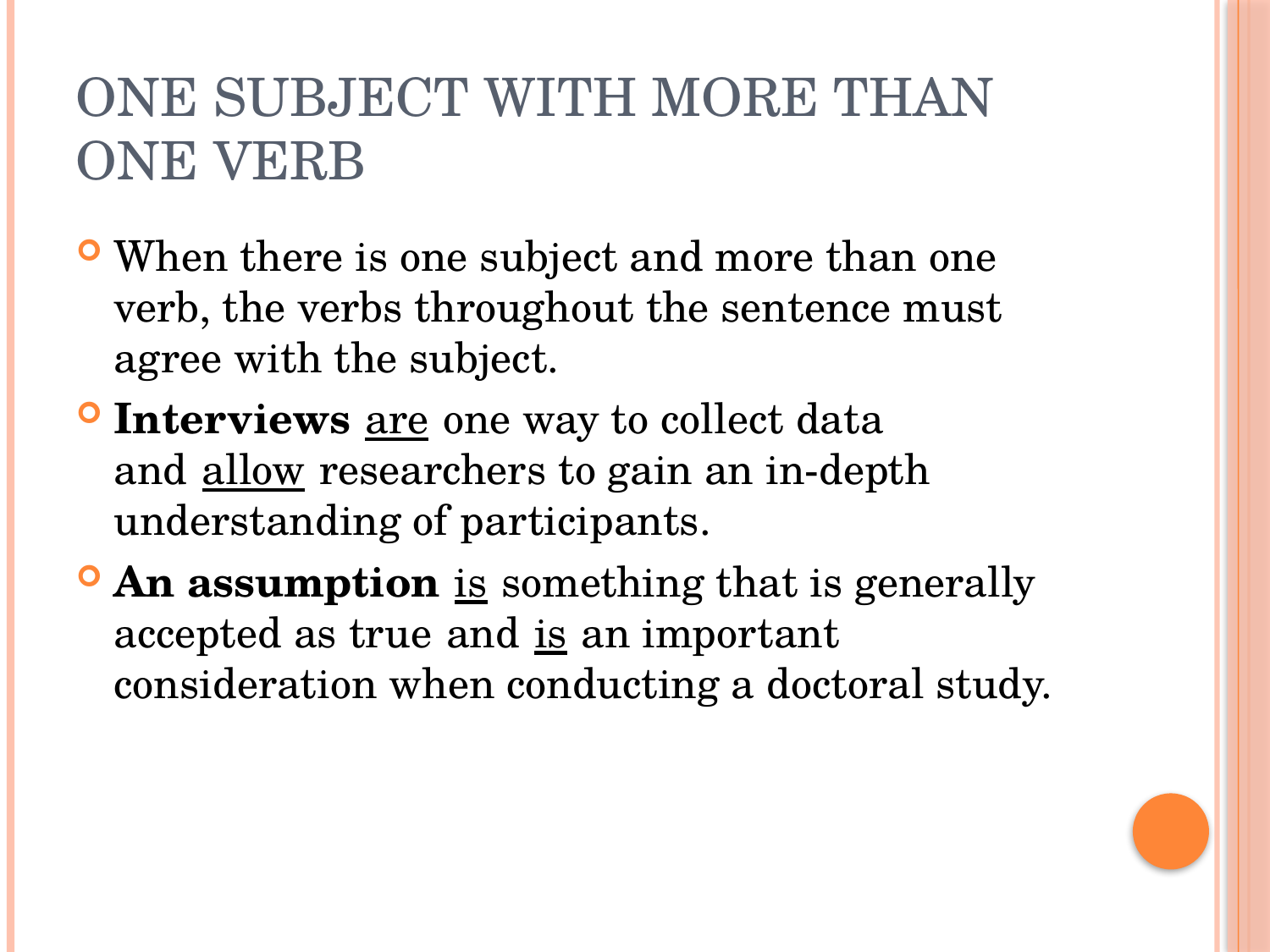

# One Subject with More than One Verb
When there is one subject and more than one verb, the verbs throughout the sentence must agree with the subject.
Interviews are one way to collect data and allow researchers to gain an in-depth understanding of participants.
An assumption is something that is generally accepted as true and is an important consideration when conducting a doctoral study.